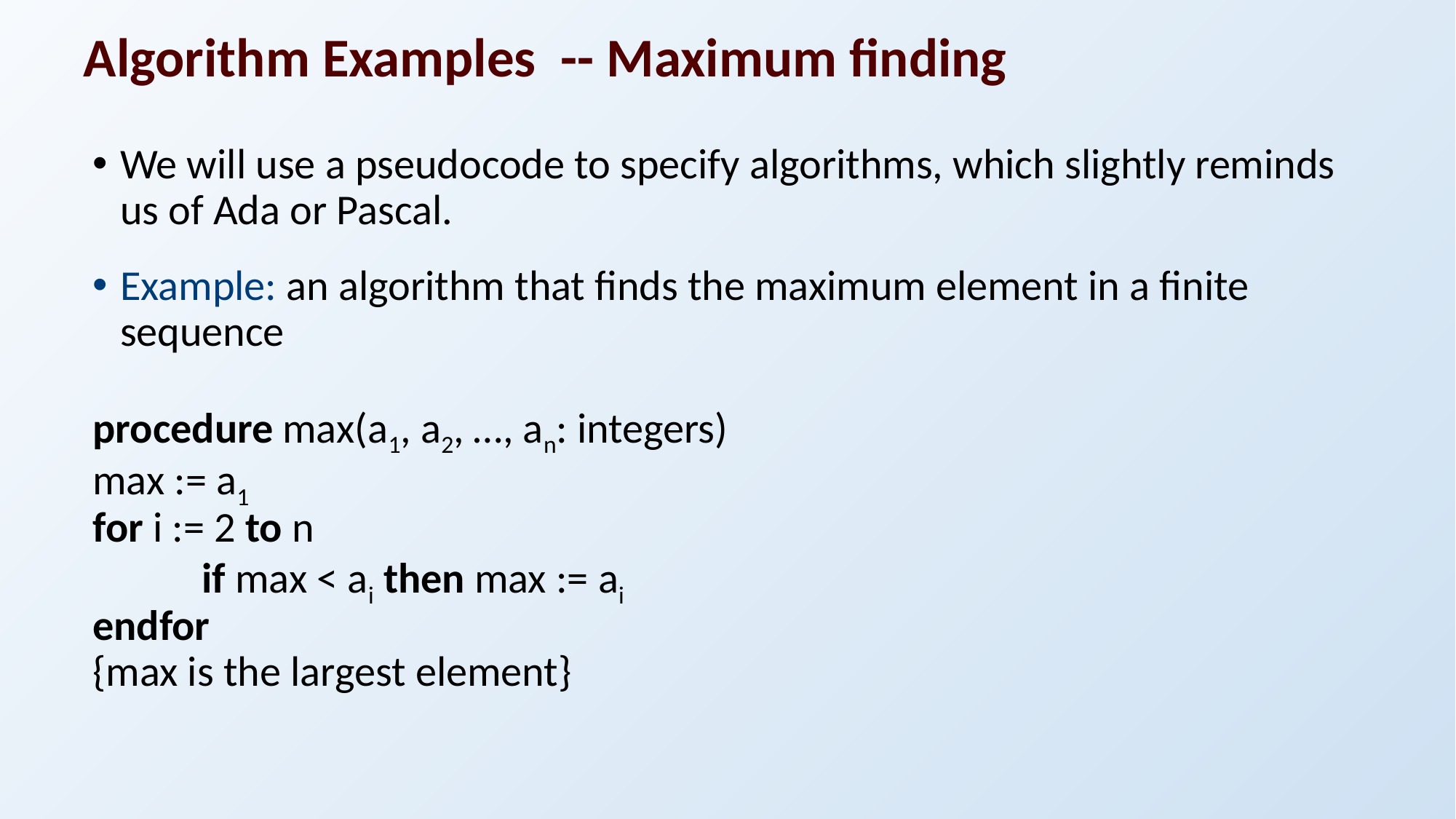

# Algorithm Examples  -- Maximum finding
We will use a pseudocode to specify algorithms, which slightly reminds us of Ada or Pascal.

Example: an algorithm that finds the maximum element in a finite sequence

procedure max(a1, a2, …, an: integers)
max := a1
for i := 2 to n
	if max < ai then max := ai
endfor
{max is the largest element}

6